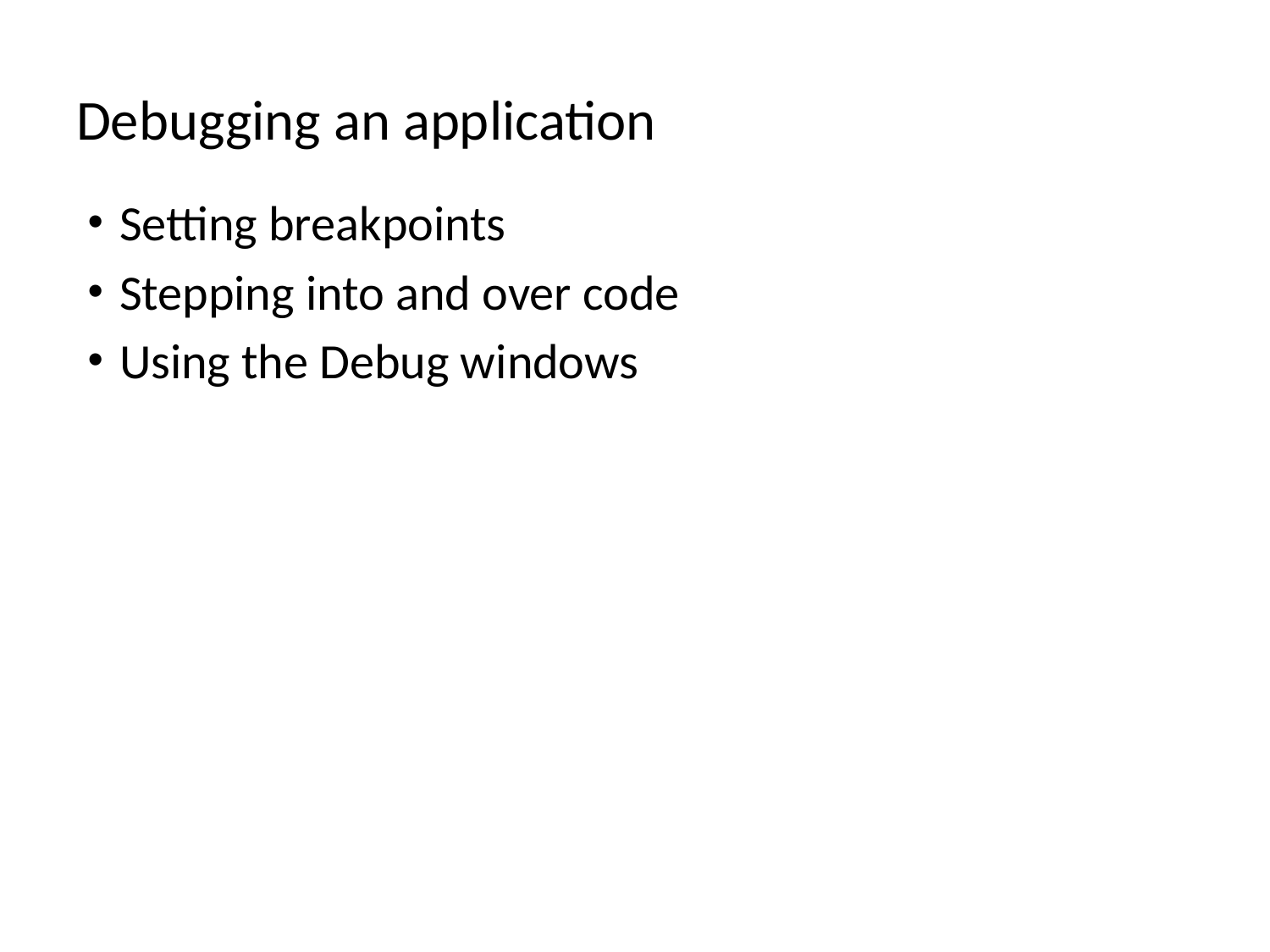

# Debugging an application
Setting breakpoints
Stepping into and over code
Using the Debug windows